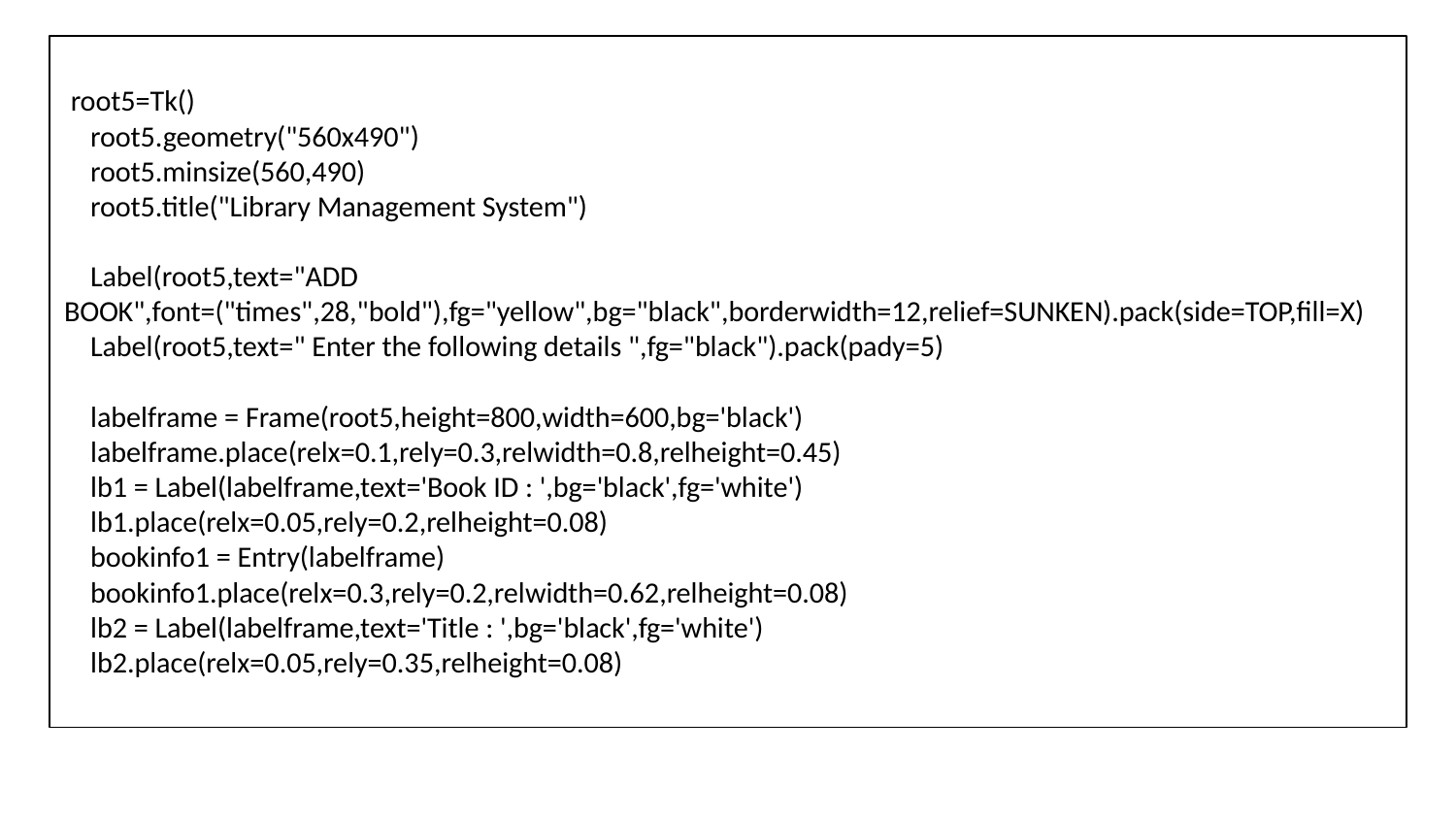

root5=Tk()
    root5.geometry("560x490")
    root5.minsize(560,490)
    root5.title("Library Management System")

    Label(root5,text="ADD BOOK",font=("times",28,"bold"),fg="yellow",bg="black",borderwidth=12,relief=SUNKEN).pack(side=TOP,fill=X)
    Label(root5,text=" Enter the following details ",fg="black").pack(pady=5)

    labelframe = Frame(root5,height=800,width=600,bg='black')
    labelframe.place(relx=0.1,rely=0.3,relwidth=0.8,relheight=0.45)
    lb1 = Label(labelframe,text='Book ID : ',bg='black',fg='white')
    lb1.place(relx=0.05,rely=0.2,relheight=0.08)
    bookinfo1 = Entry(labelframe)
    bookinfo1.place(relx=0.3,rely=0.2,relwidth=0.62,relheight=0.08)
    lb2 = Label(labelframe,text='Title : ',bg='black',fg='white')
    lb2.place(relx=0.05,rely=0.35,relheight=0.08)
#